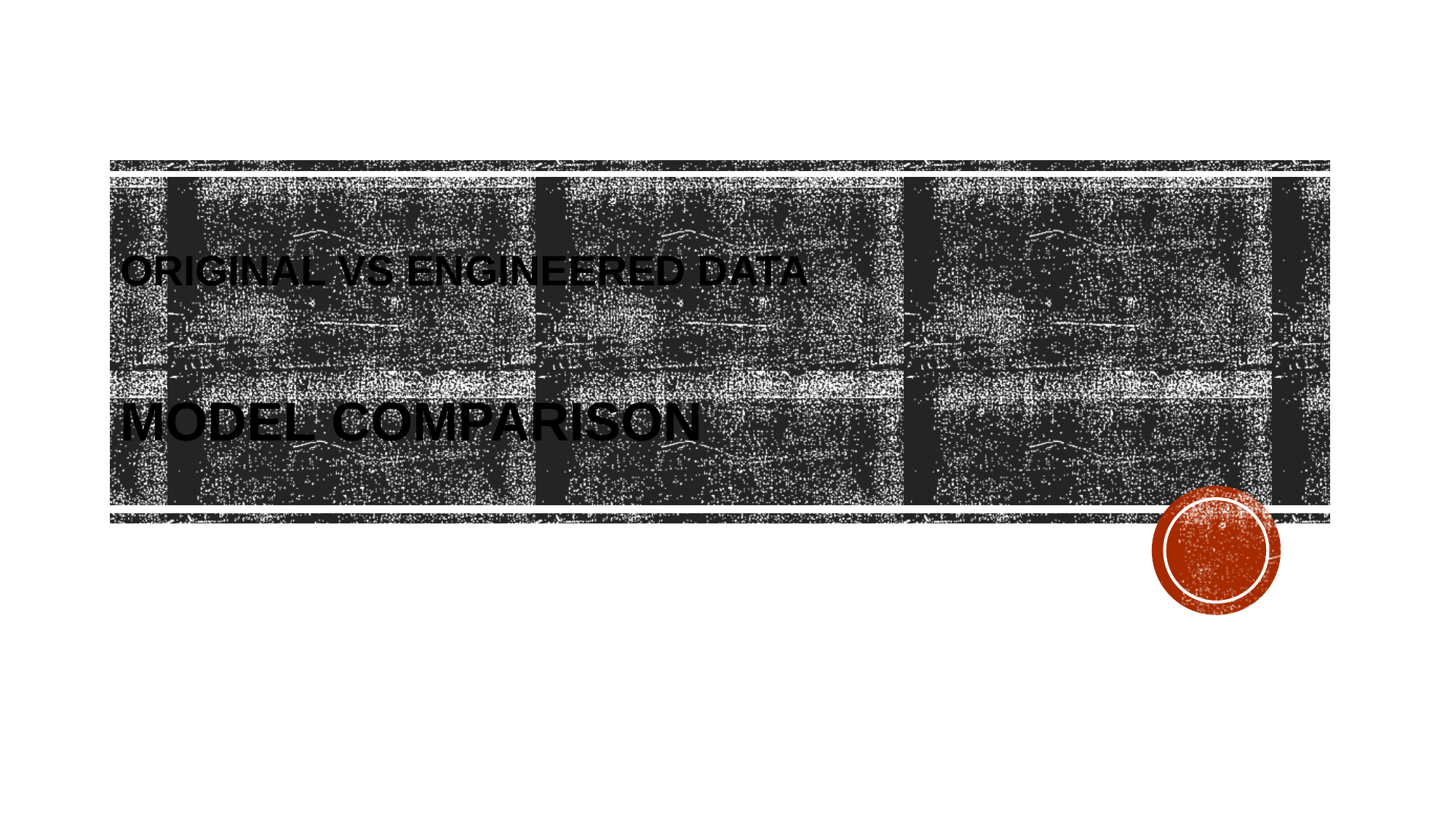

# Original vs Engineered Data MODEL comparison